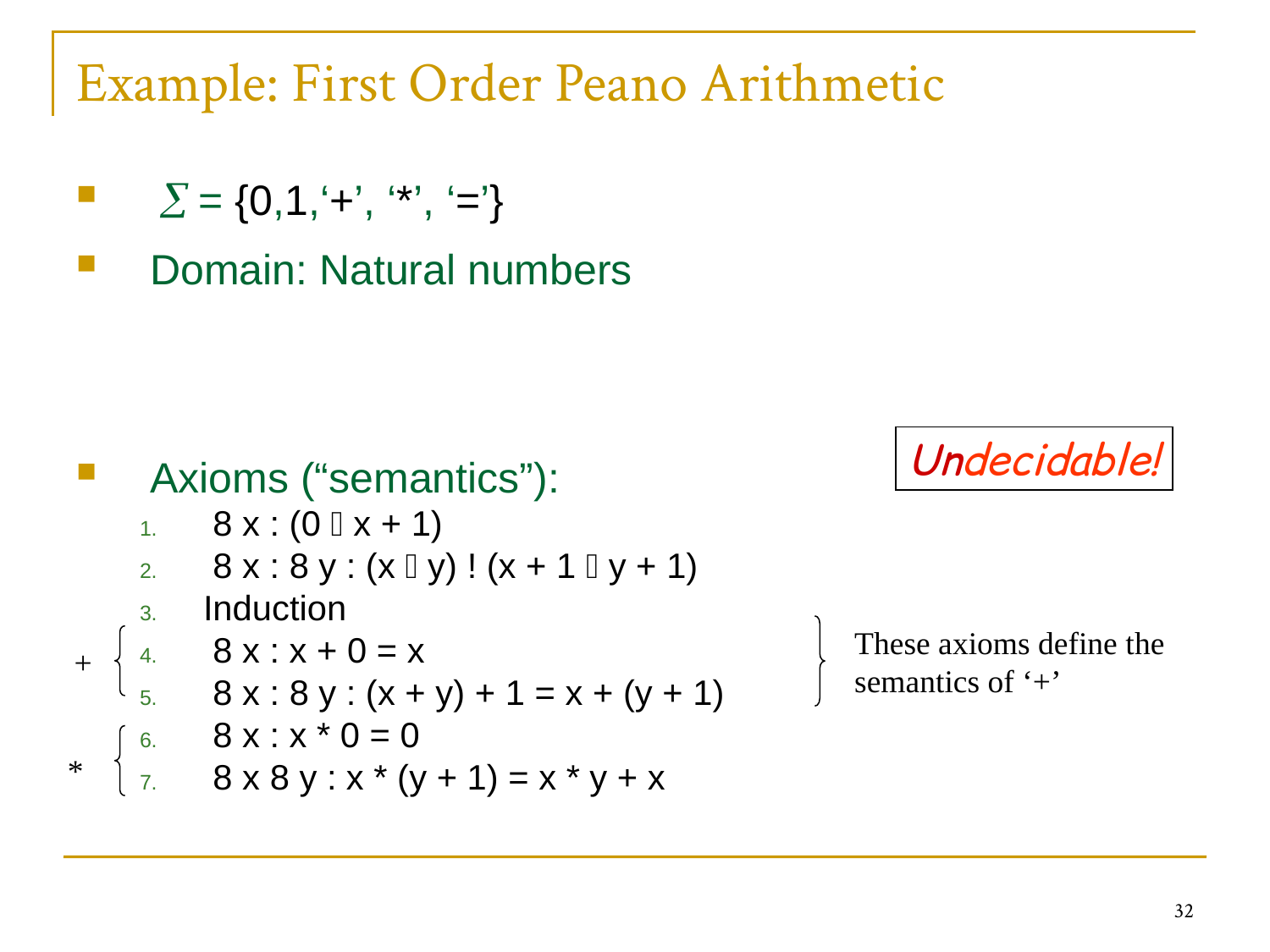

# Example: First Order Peano Arithmetic
 ∑ = {0,1,‘+’, ‘*’, ‘=’}
Domain: Natural numbers

Axioms (“semantics”):
 8 x : (0 ≠ x + 1)
 8 x : 8 y : (x ≠ y) ! (x + 1 ≠ y + 1)
Induction
 8 x : x + 0 = x
 8 x : 8 y : (x + y) + 1 = x + (y + 1)
 8 x : x * 0 = 0
 8 x 8 y : x * (y + 1) = x * y + x
Undecidable!

These axioms define the
semantics of ‘+’

+

*
32